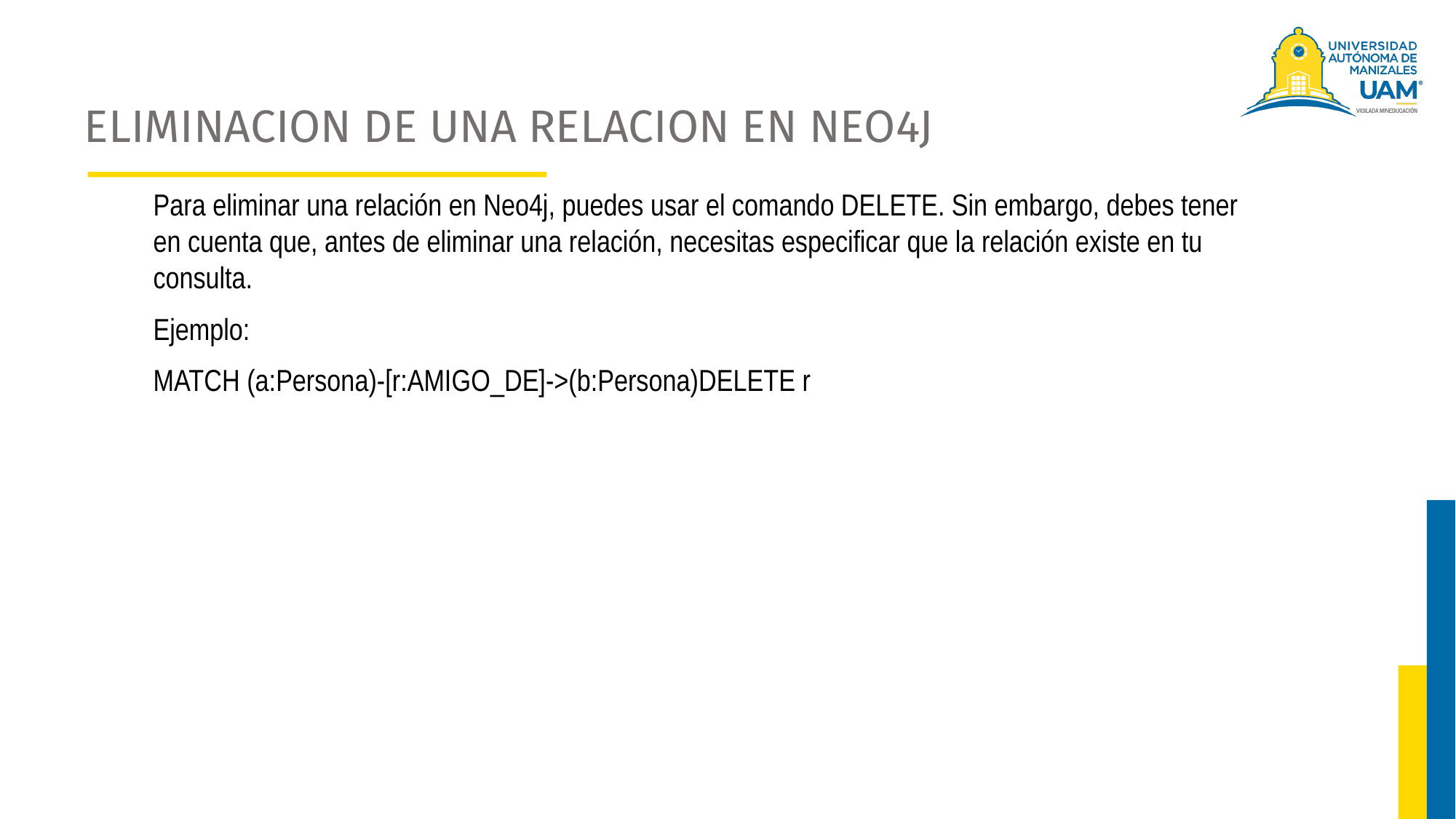

# ELIMINACION DE UNA RELACION EN NEO4J

Para eliminar una relación en Neo4j, puedes usar el comando DELETE. Sin embargo, debes tener en cuenta que, antes de eliminar una relación, necesitas especificar que la relación existe en tu consulta.
Ejemplo:
MATCH (a:Persona)-[r:AMIGO_DE]->(b:Persona)DELETE r